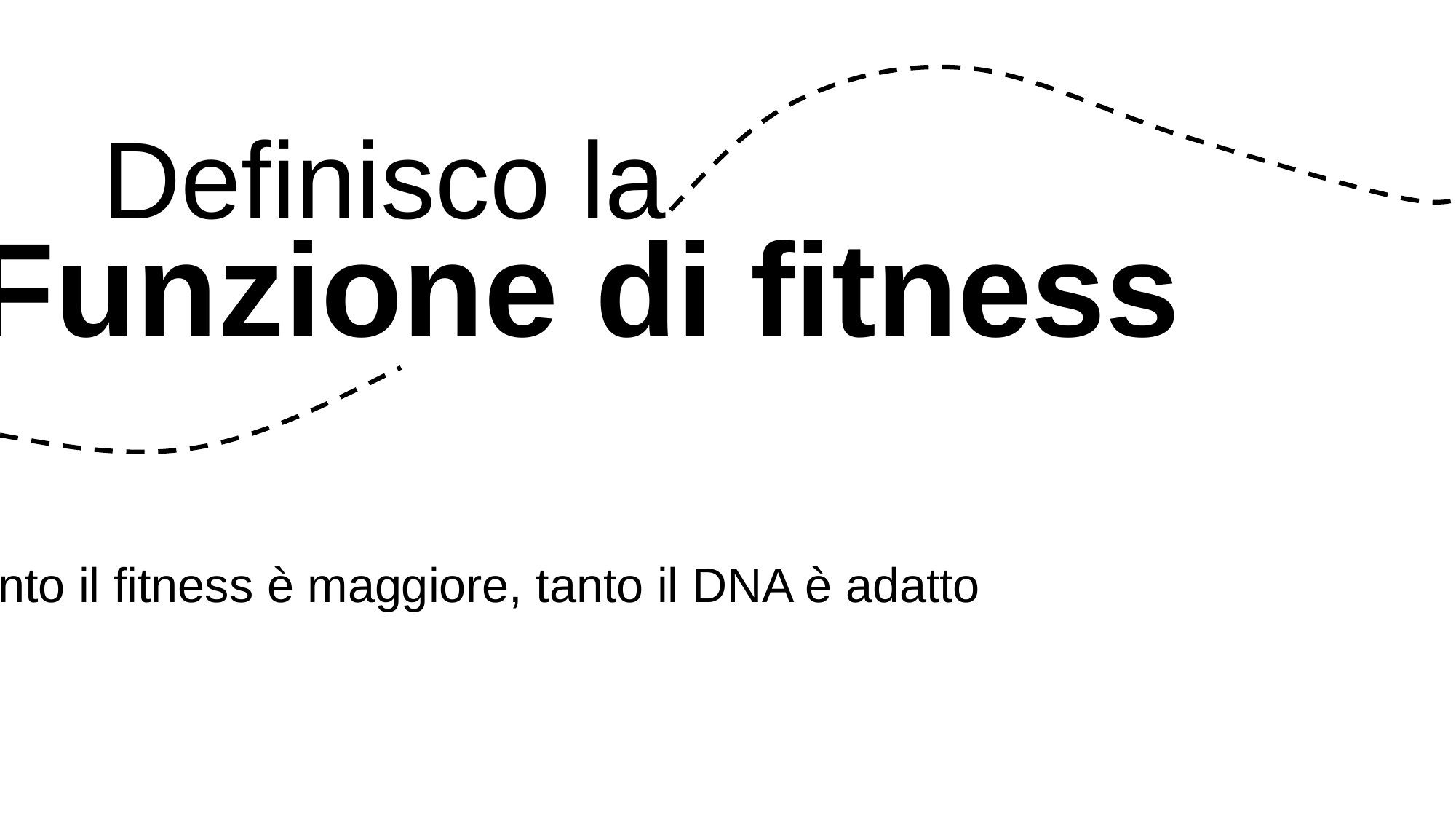

Definisco la
Funzione di fitness

Tanto il fitness è maggiore, tanto il DNA è adatto